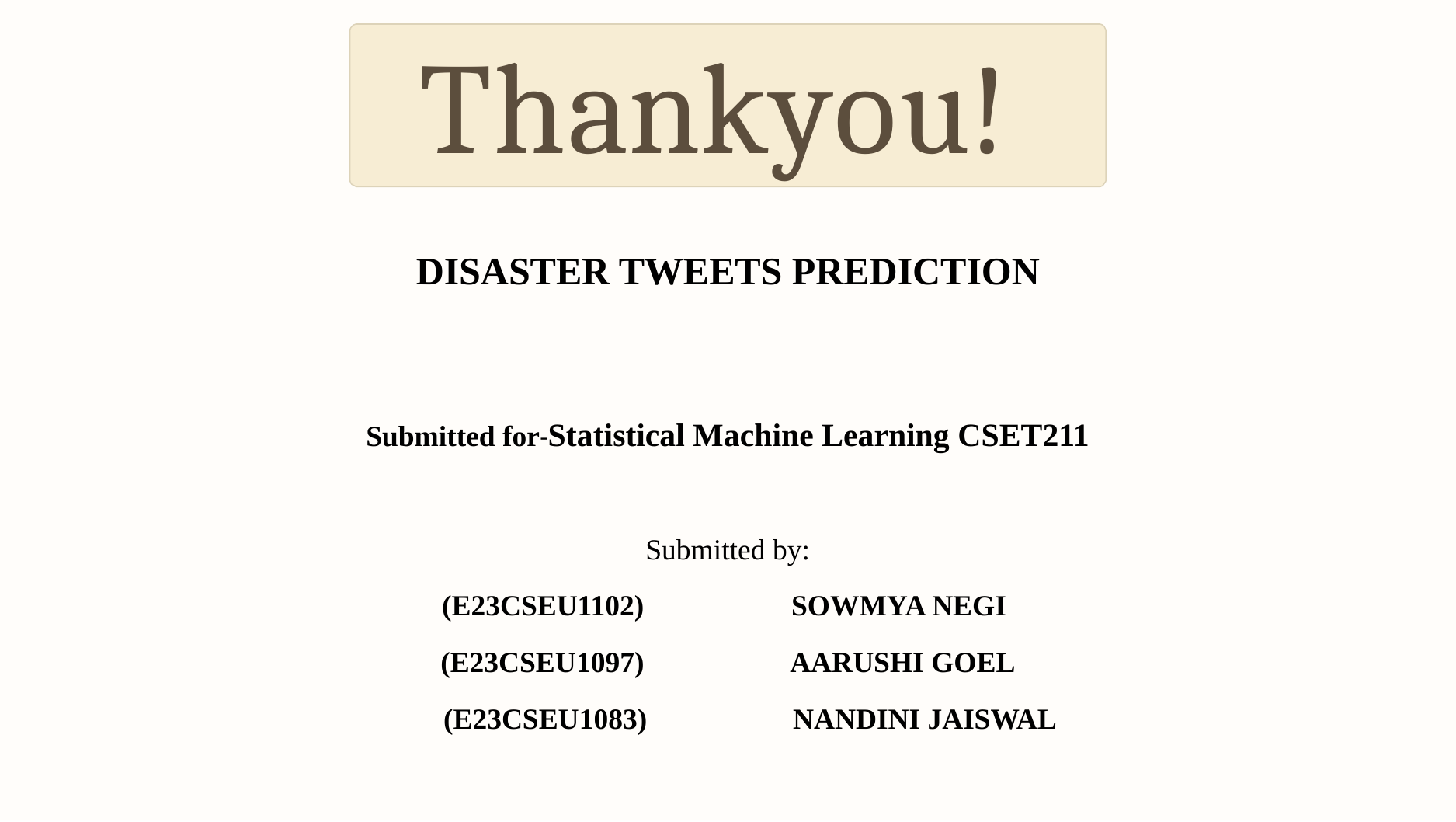

# Thankyou!
DISASTER TWEETS PREDICTION

Submitted for-Statistical Machine Learning CSET211

Submitted by:
(E23CSEU1102)		SOWMYA NEGI
(E23CSEU1097)		AARUSHI GOEL
      (E23CSEU1083)	      NANDINI JAISWAL